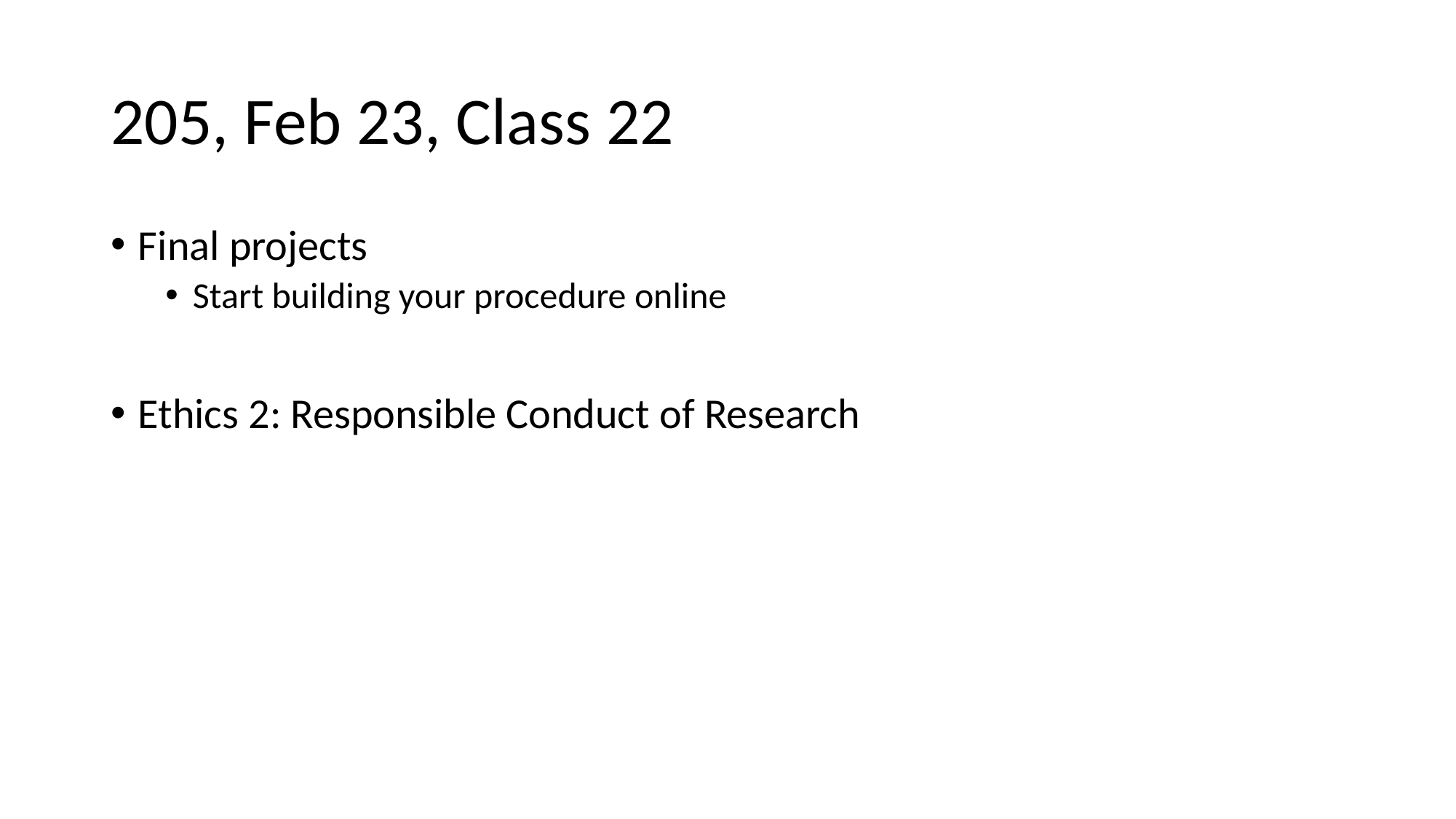

# 205, Feb 23, Class 22
Final projects
Start building your procedure online

Ethics 2: Responsible Conduct of Research